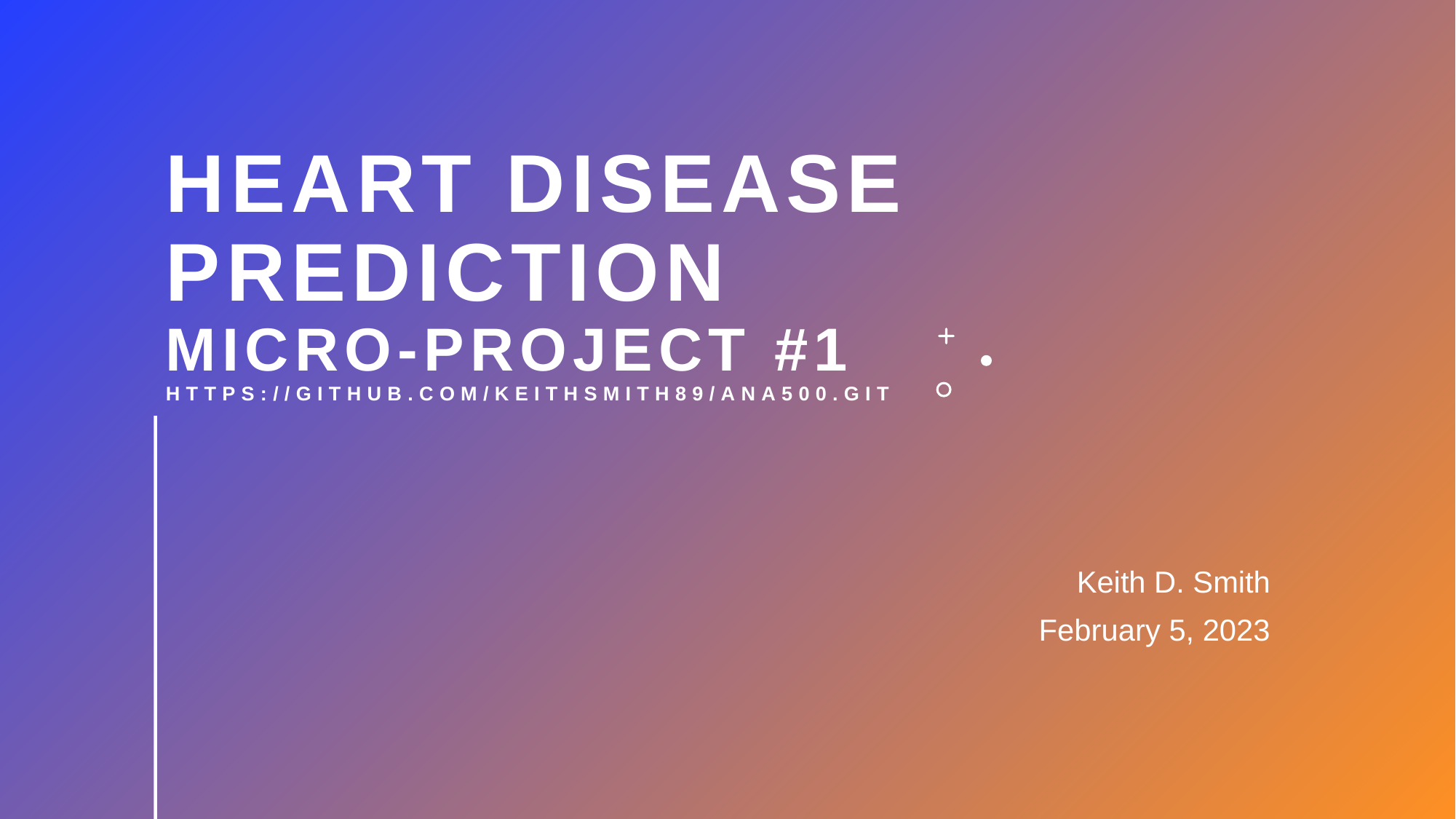

# Heart Disease Prediction Micro-Project #1 https://github.com/KeithSmith89/ANA500.git
Keith D. Smith
February 5, 2023